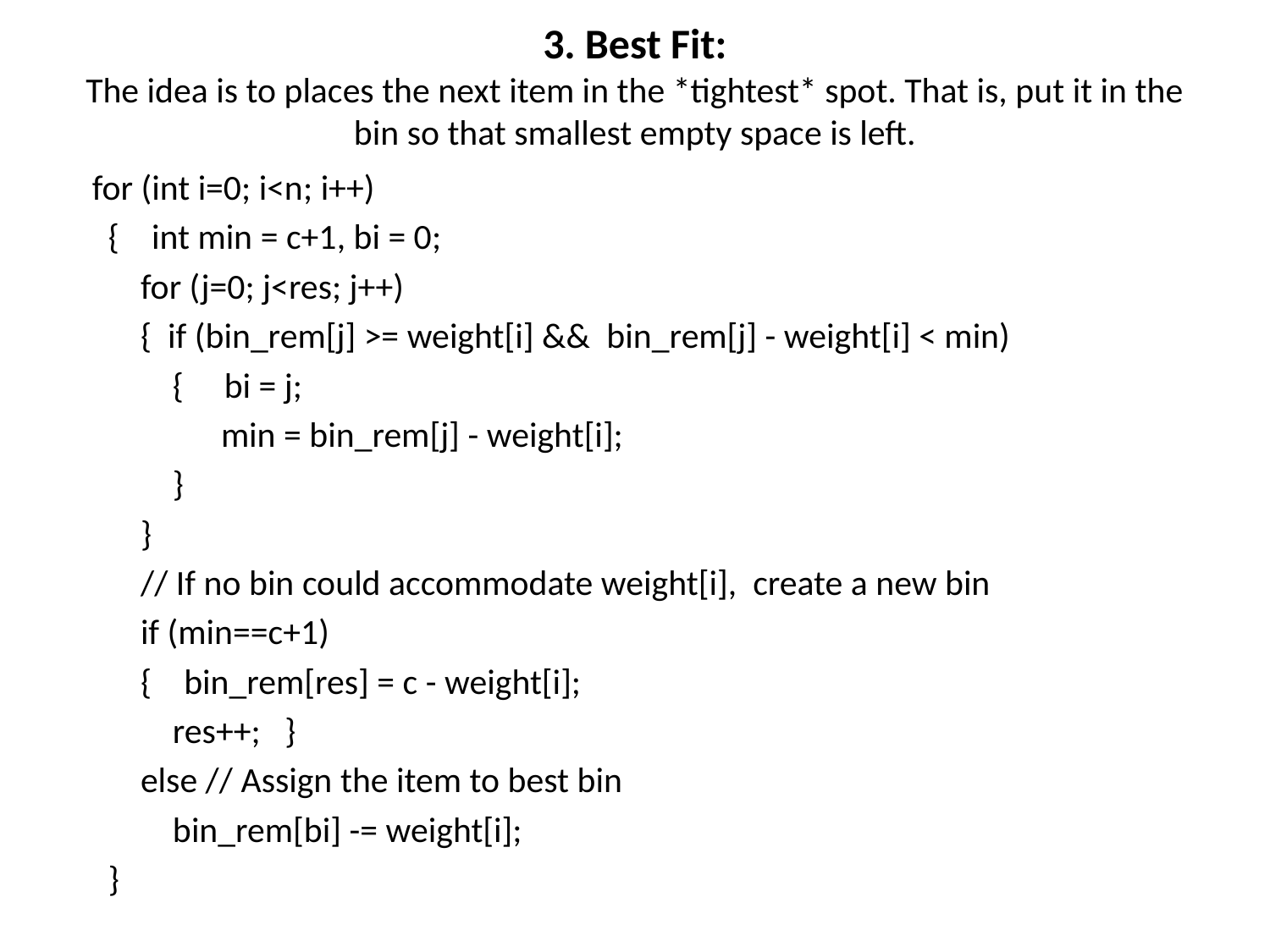

# 3. Best Fit: The idea is to places the next item in the *tightest* spot. That is, put it in the bin so that smallest empty space is left.
  for (int i=0; i<n; i++)
    {    int min = c+1, bi = 0;
        for (j=0; j<res; j++)
        {  if (bin_rem[j] >= weight[i] &&  bin_rem[j] - weight[i] < min)
            {     bi = j;
                  min = bin_rem[j] - weight[i];
            }
        }
        // If no bin could accommodate weight[i],  create a new bin
        if (min==c+1)
        {    bin_rem[res] = c - weight[i];
            res++;   }
        else // Assign the item to best bin
            bin_rem[bi] -= weight[i];
    }